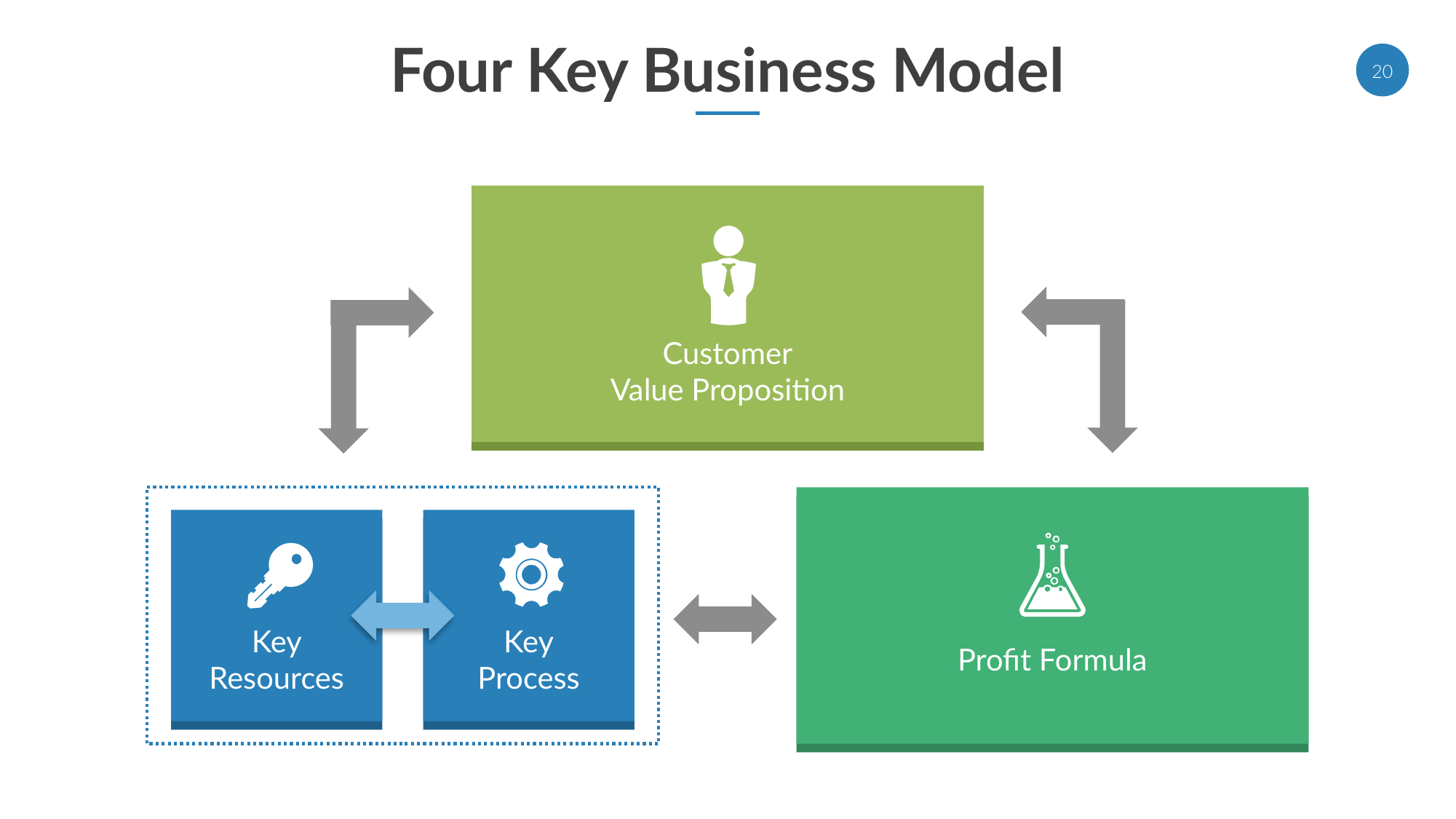

# Four Key Business Model
20

Customer
Value Proposition

Key
Resources
Key
Process
Profit Formula